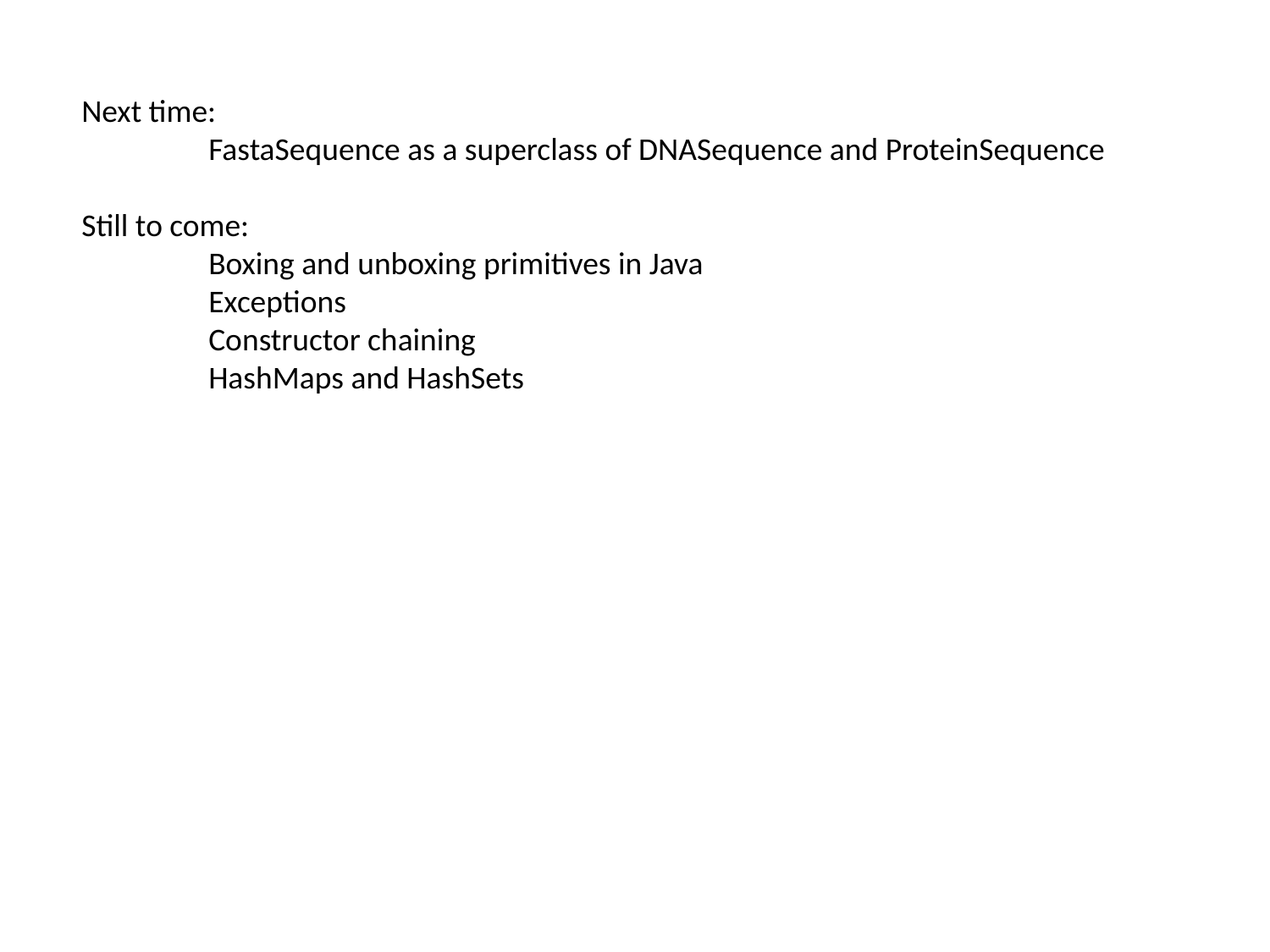

Next time:
	FastaSequence as a superclass of DNASequence and ProteinSequence

Still to come:
	Boxing and unboxing primitives in Java
	Exceptions
	Constructor chaining
	HashMaps and HashSets